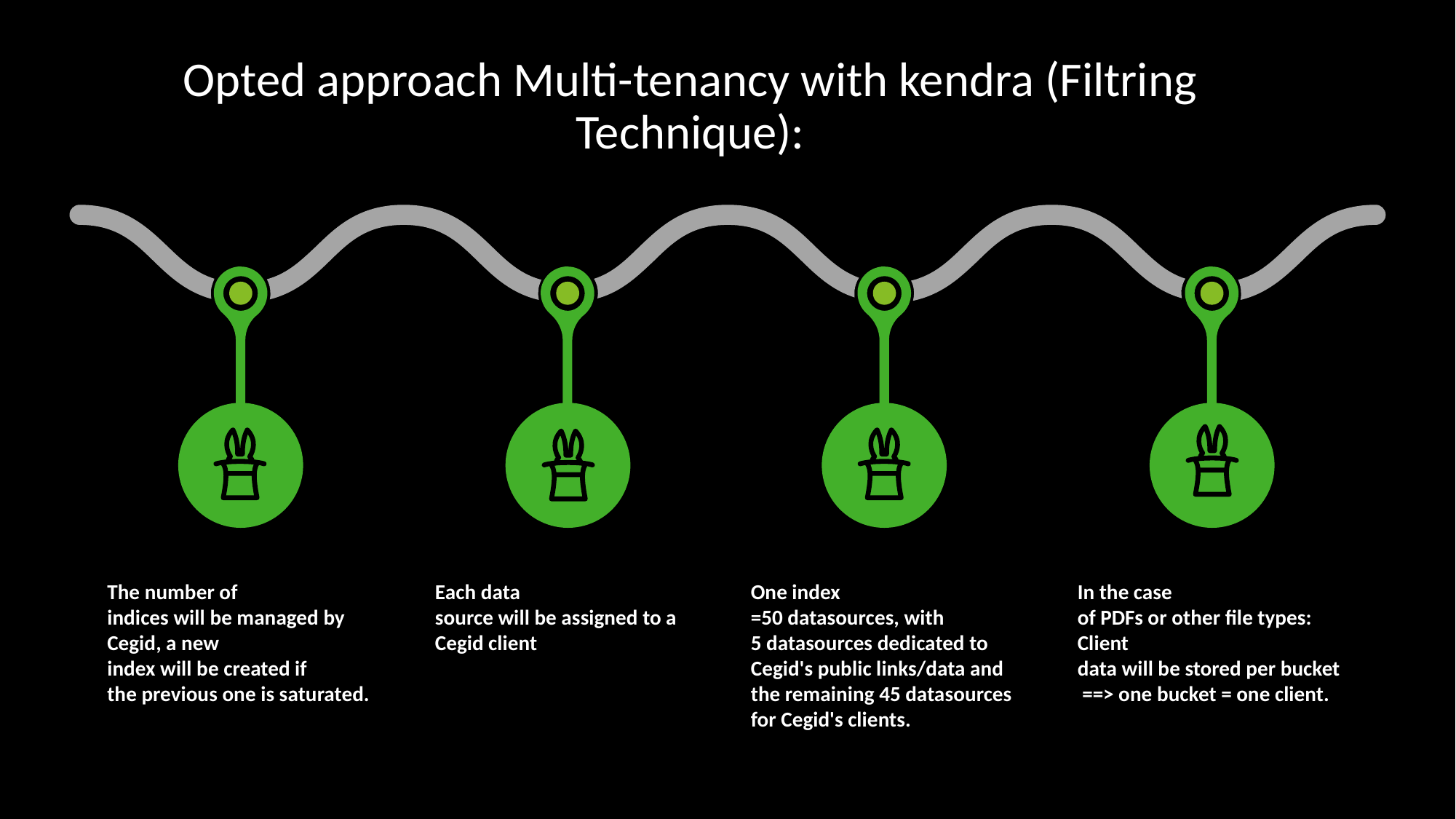

Opted approach Multi-tenancy with kendra (Filtring Technique):

Option 1
Option 2
Option 3
Option 4
The number of indices will be managed by Cegid, a new index will be created if the previous one is saturated.
Each data source will be assigned to a Cegid client
One index =50 datasources, with
5 datasources dedicated to
Cegid's public links/data and the remaining 45 datasources for Cegid's clients.
In the case of PDFs or other file types: Client data will be stored per bucket ==> one bucket = one client.